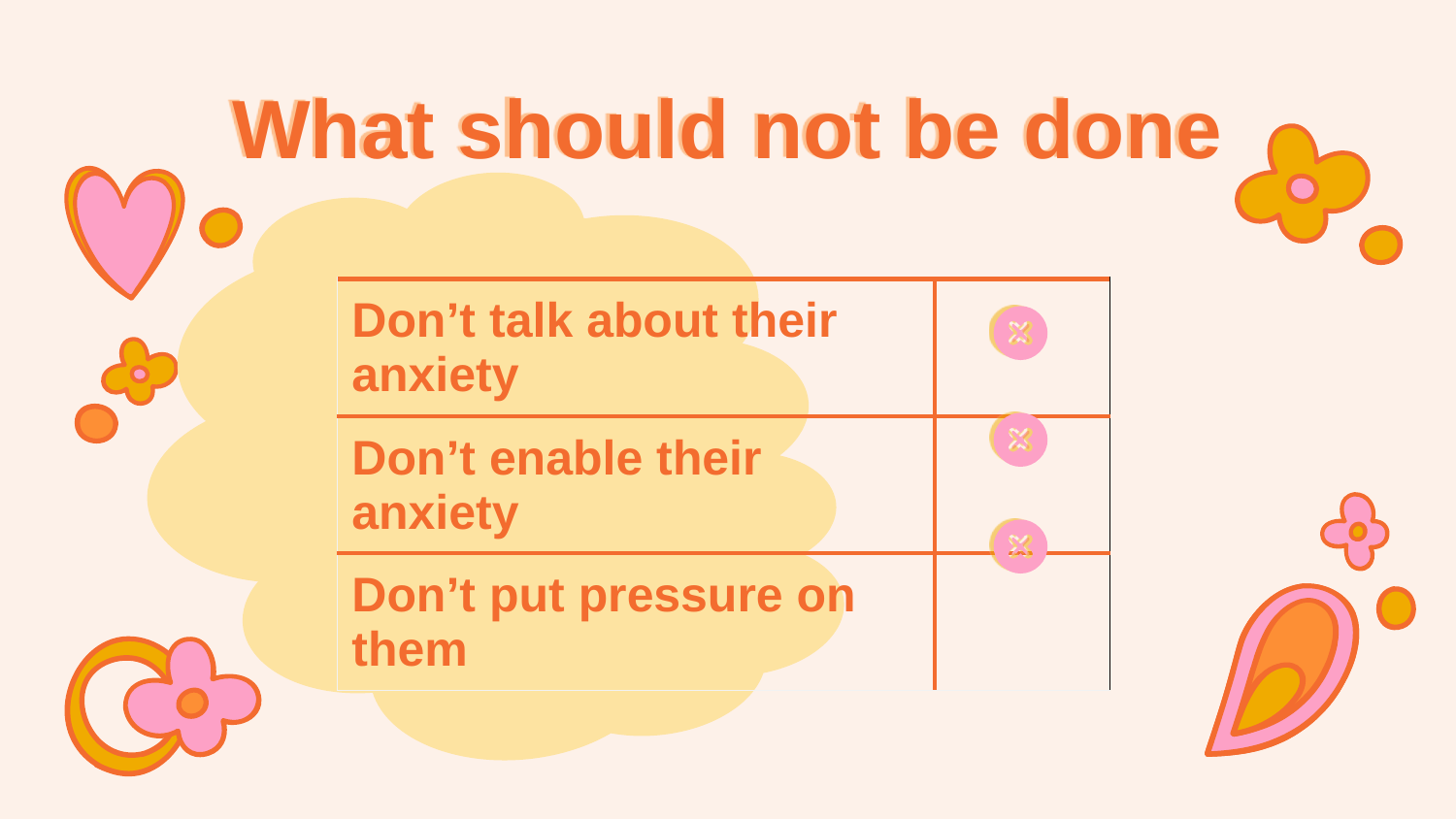

# What should not be done

| Don’t talk about their anxiety |  |
| --- | --- |
| Don’t enable their anxiety |  |
| Don’t put pressure on them |  |